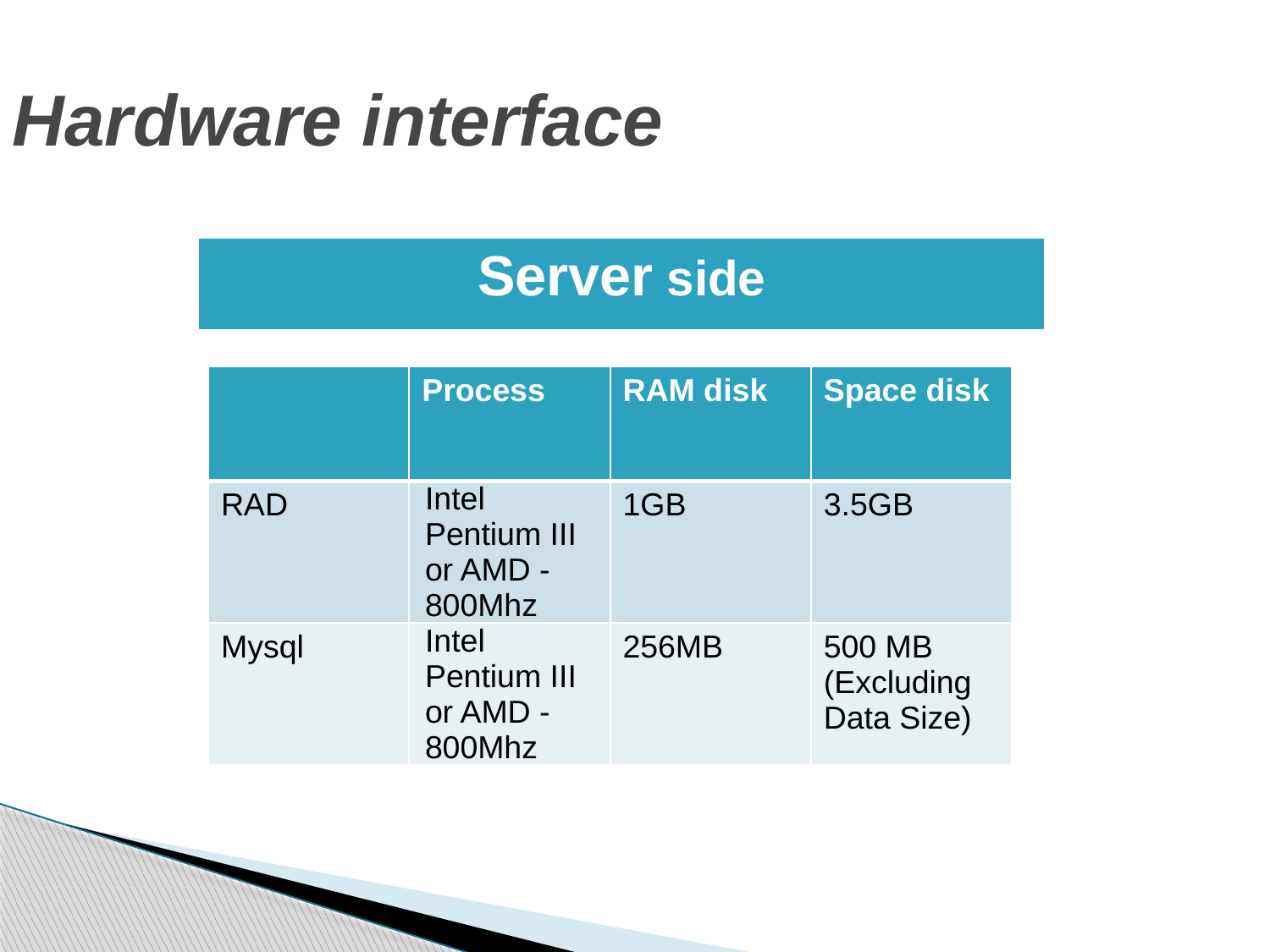

Hardware interface
| Server side |
| --- |
|  | Process | RAM disk | Space disk |
| --- | --- | --- | --- |
| RAD | Intel Pentium III or AMD -800Mhz | 1GB | 3.5GB |
| Mysql | Intel Pentium III or AMD -800Mhz | 256MB | 500 MB (Excluding Data Size) |